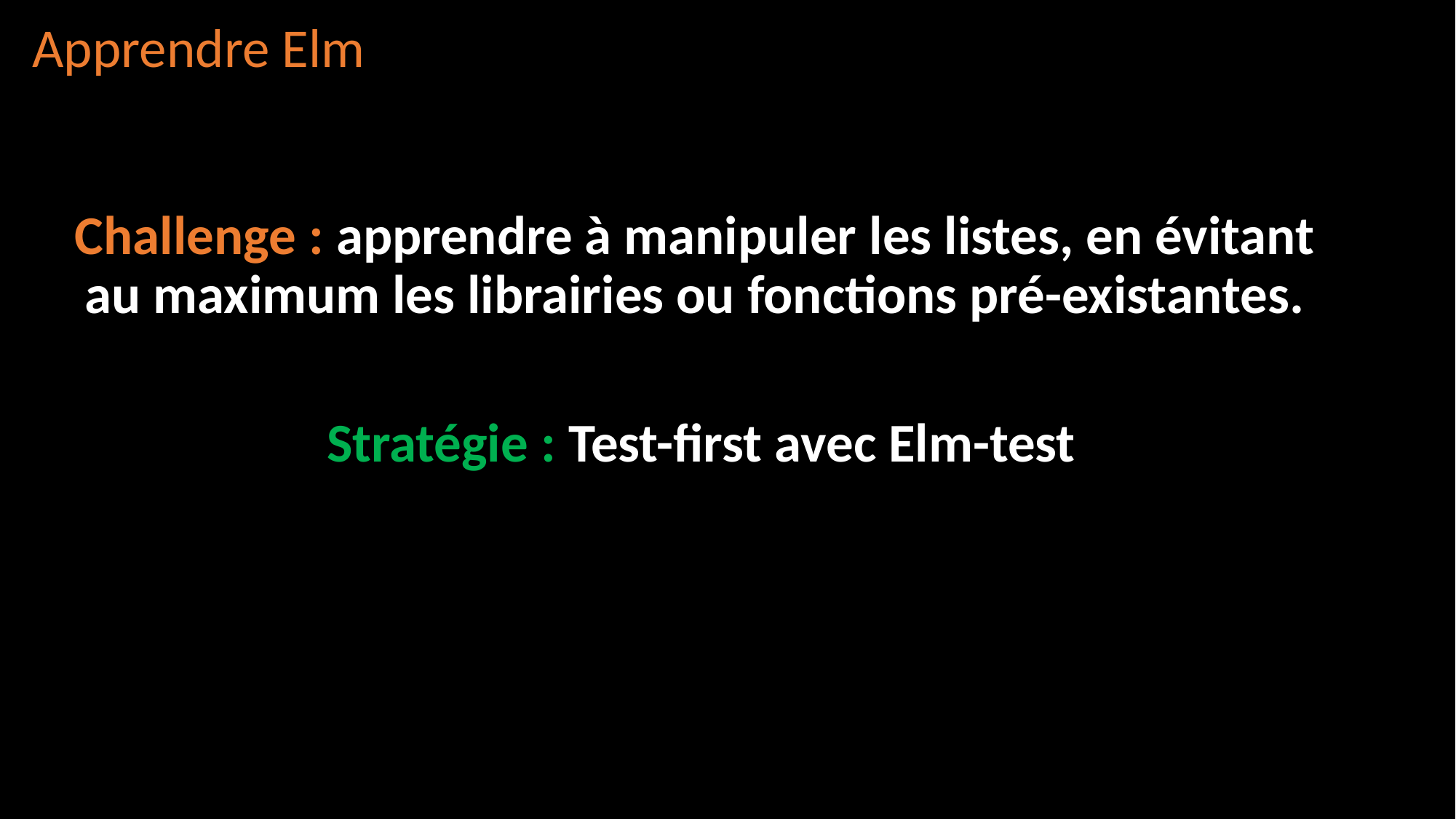

Apprendre Elm
Challenge : apprendre à manipuler les listes, en évitant au maximum les librairies ou fonctions pré-existantes.

 Stratégie : Test-first avec Elm-test